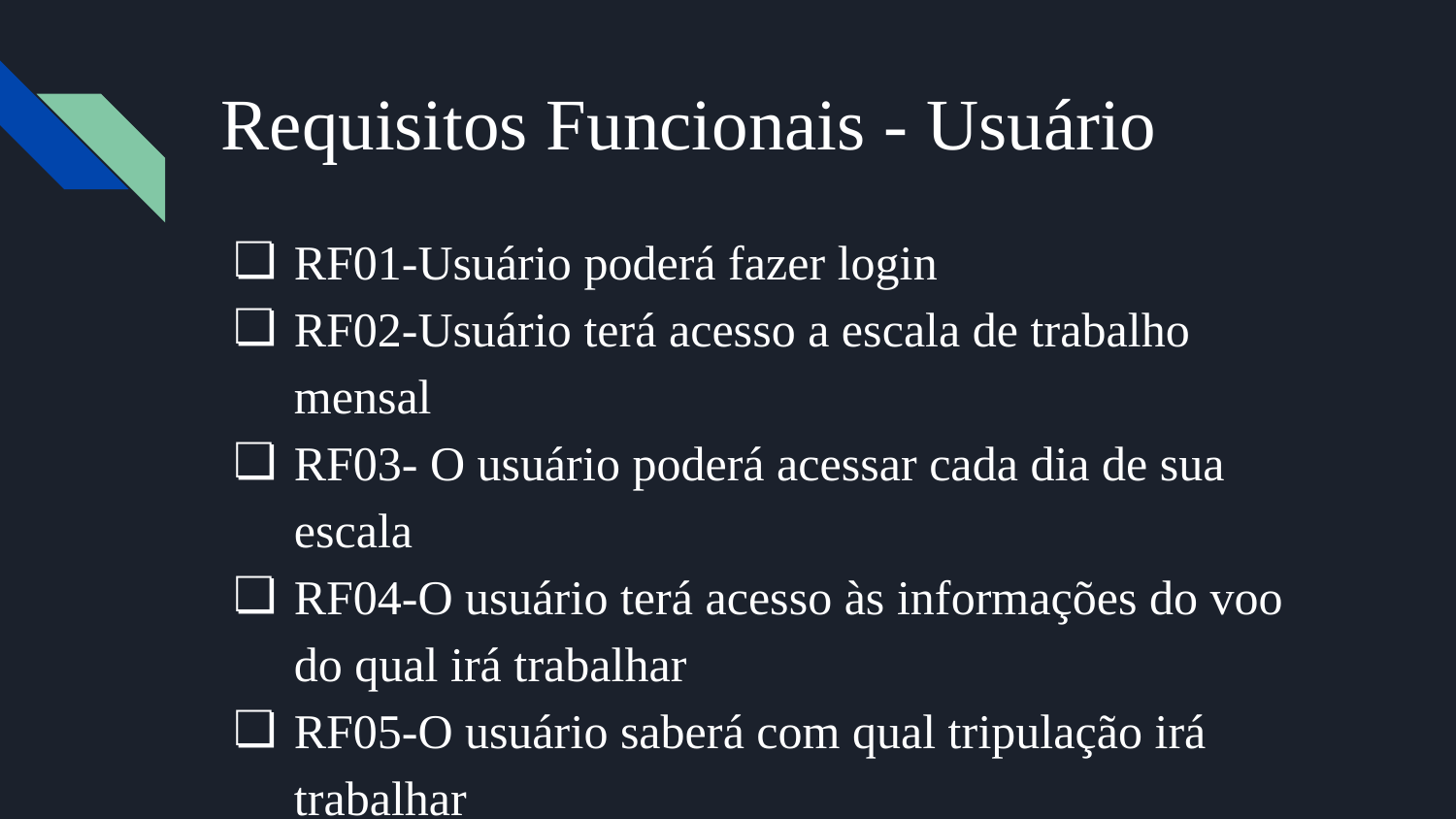

# Requisitos Funcionais - Usuário
RF01-Usuário poderá fazer login
RF02-Usuário terá acesso a escala de trabalho mensal
RF03- O usuário poderá acessar cada dia de sua escala
RF04-O usuário terá acesso às informações do voo do qual irá trabalhar
RF05-O usuário saberá com qual tripulação irá trabalhar